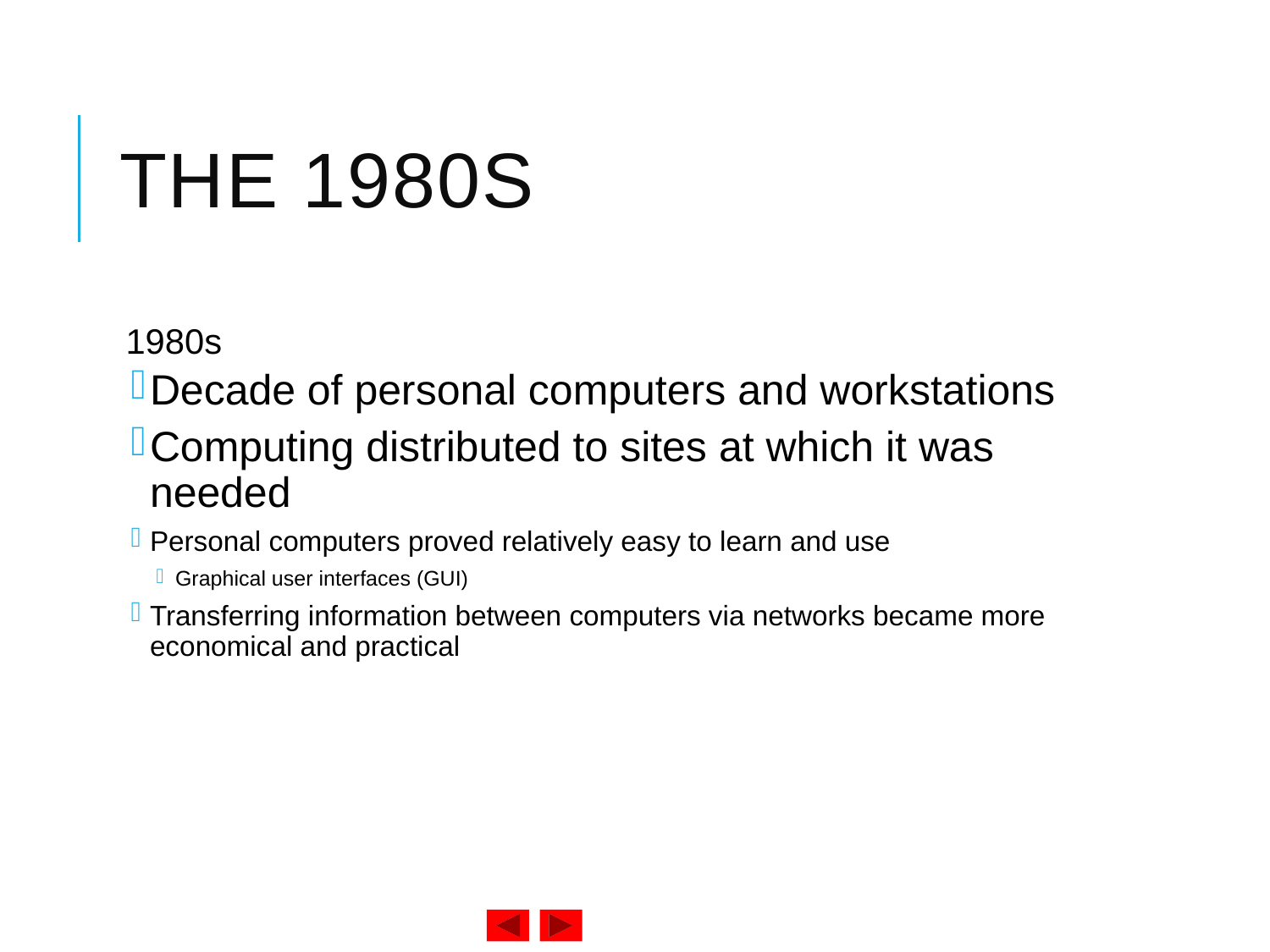

# The 1980s
1980s
Decade of personal computers and workstations
Computing distributed to sites at which it was needed
Personal computers proved relatively easy to learn and use
Graphical user interfaces (GUI)
Transferring information between computers via networks became more economical and practical